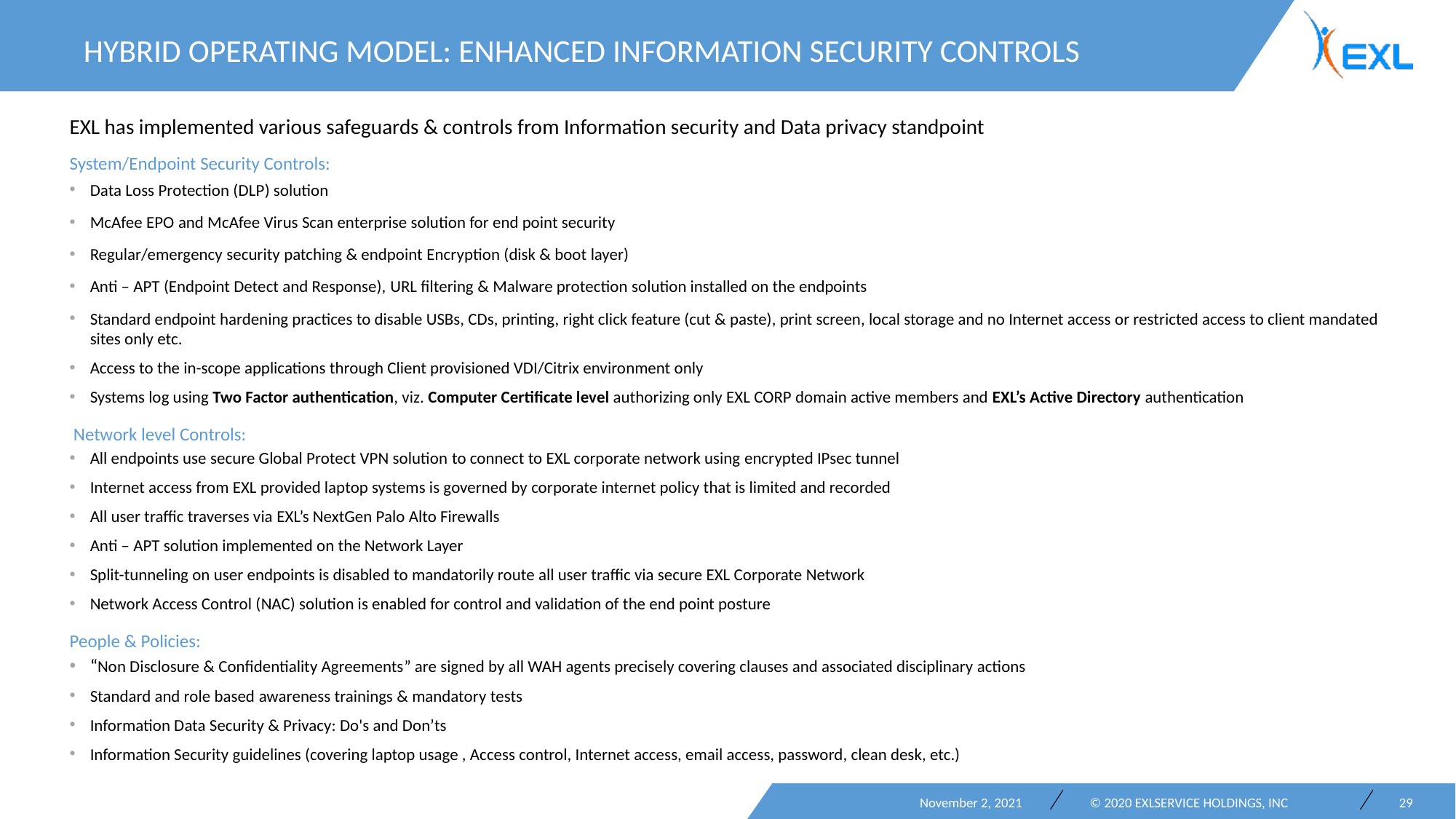

Hybrid OPERATING MODEL: enhanced Information Security controls
EXL has implemented various safeguards & controls from Information security and Data privacy standpoint
System/Endpoint Security Controls:
Data Loss Protection (DLP) solution
McAfee EPO and McAfee Virus Scan enterprise solution for end point security
Regular/emergency security patching & endpoint Encryption (disk & boot layer)
Anti – APT (Endpoint Detect and Response), URL filtering & Malware protection solution installed on the endpoints
Standard endpoint hardening practices to disable USBs, CDs, printing, right click feature (cut & paste), print screen, local storage and no Internet access or restricted access to client mandated sites only etc.
Access to the in-scope applications through Client provisioned VDI/Citrix environment only
Systems log using Two Factor authentication, viz. Computer Certificate level authorizing only EXL CORP domain active members and EXL’s Active Directory authentication
 Network level Controls:
All endpoints use secure Global Protect VPN solution to connect to EXL corporate network using encrypted IPsec tunnel
Internet access from EXL provided laptop systems is governed by corporate internet policy that is limited and recorded
All user traffic traverses via EXL’s NextGen Palo Alto Firewalls
Anti – APT solution implemented on the Network Layer
Split-tunneling on user endpoints is disabled to mandatorily route all user traffic via secure EXL Corporate Network
Network Access Control (NAC) solution is enabled for control and validation of the end point posture
People & Policies:
“Non Disclosure & Confidentiality Agreements” are signed by all WAH agents precisely covering clauses and associated disciplinary actions
Standard and role based awareness trainings & mandatory tests
Information Data Security & Privacy: Do's and Don’ts
Information Security guidelines (covering laptop usage , Access control, Internet access, email access, password, clean desk, etc.)